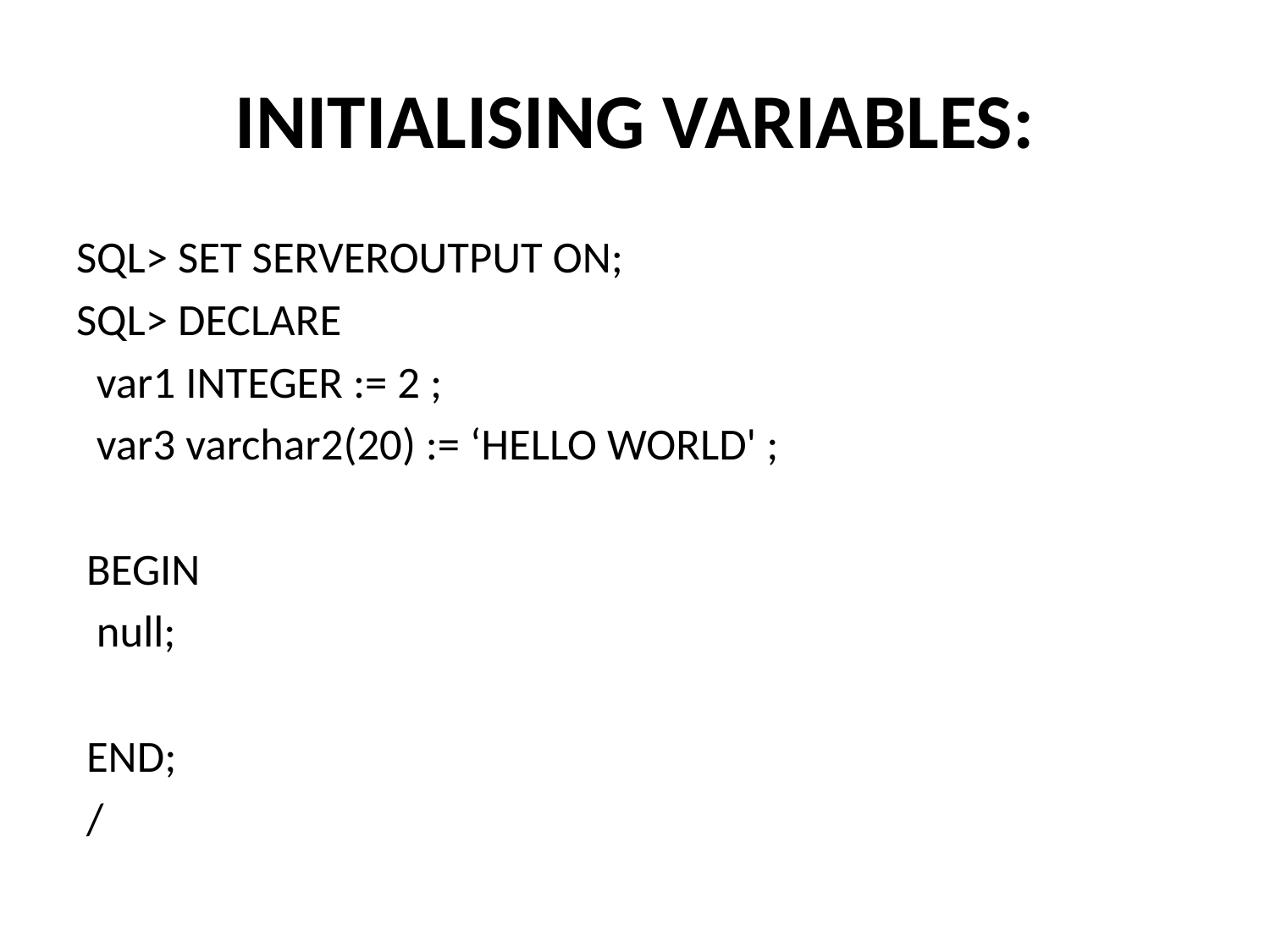

# INITIALISING VARIABLES:
SQL> SET SERVEROUTPUT ON;
SQL> DECLARE
  var1 INTEGER := 2 ;
  var3 varchar2(20) := ‘HELLO WORLD' ;

 BEGIN
  null;

 END;
 /